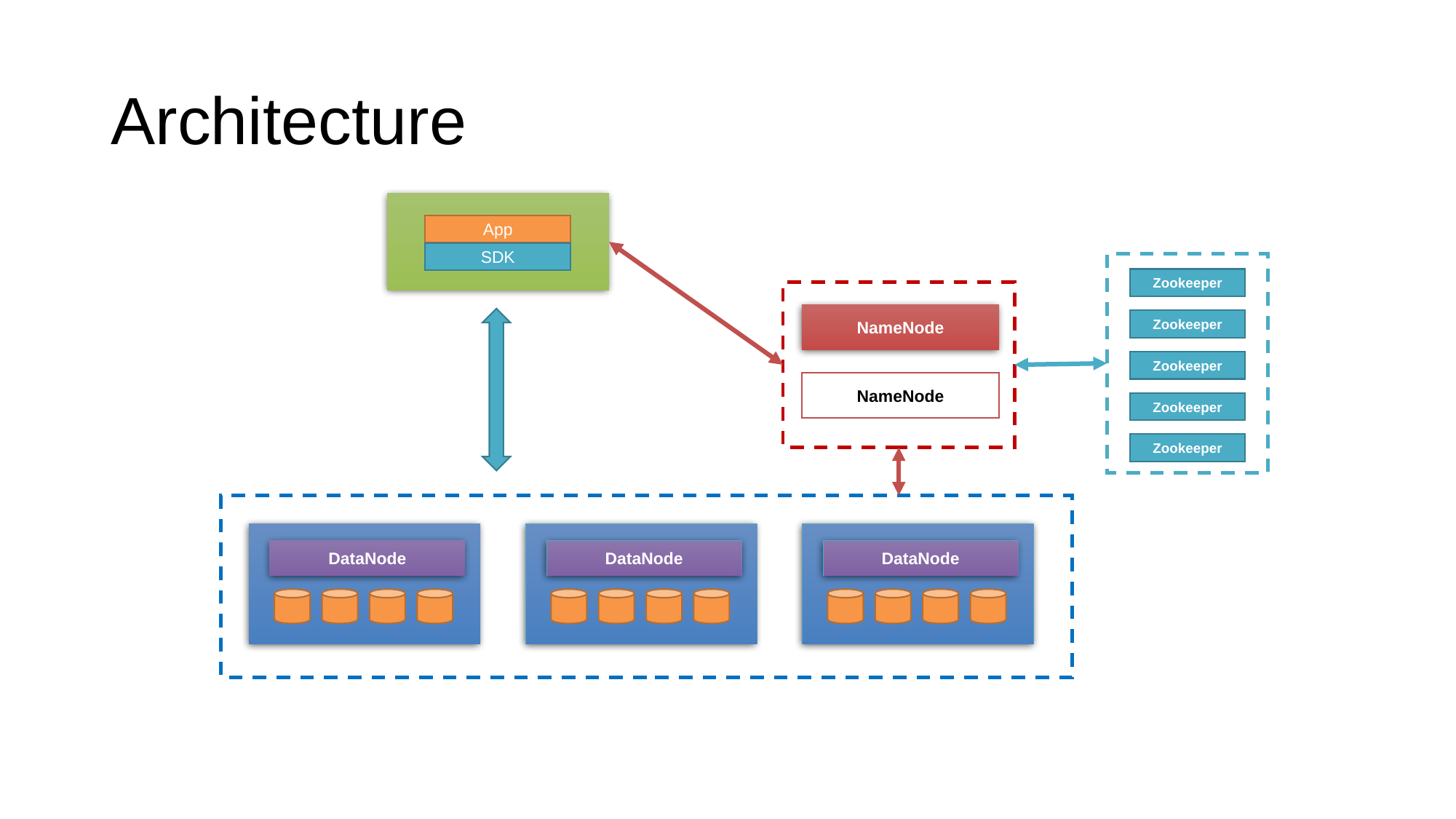

# Architecture

App
SDK

Zookeeper
Zookeeper
Zookeeper
Zookeeper
Zookeeper

NameNode
NameNode

DataNode

DataNode

DataNode